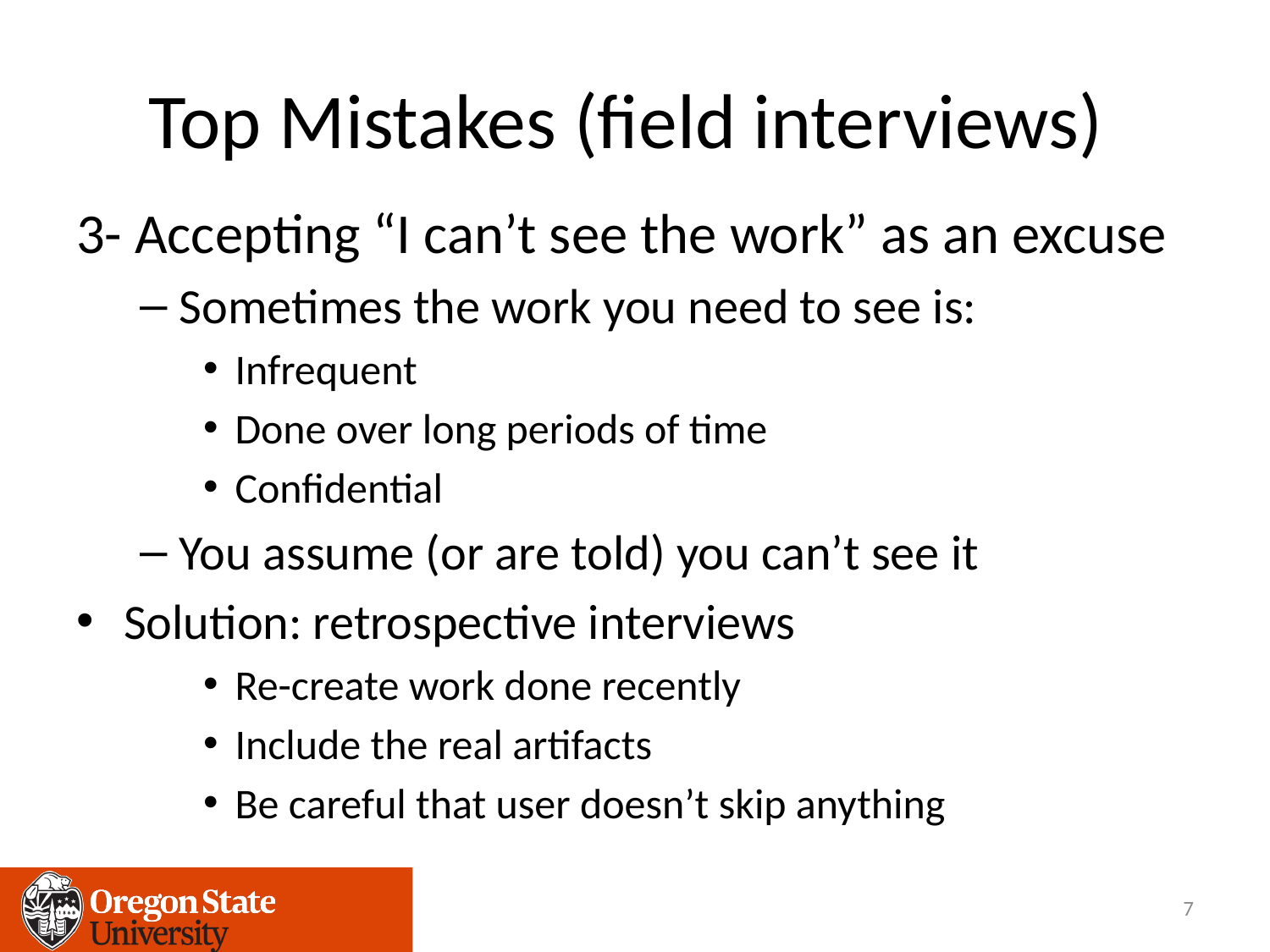

# Top Mistakes (field interviews)
3- Accepting “I can’t see the work” as an excuse
Sometimes the work you need to see is:
Infrequent
Done over long periods of time
Confidential
You assume (or are told) you can’t see it
Solution: retrospective interviews
Re-create work done recently
Include the real artifacts
Be careful that user doesn’t skip anything
7